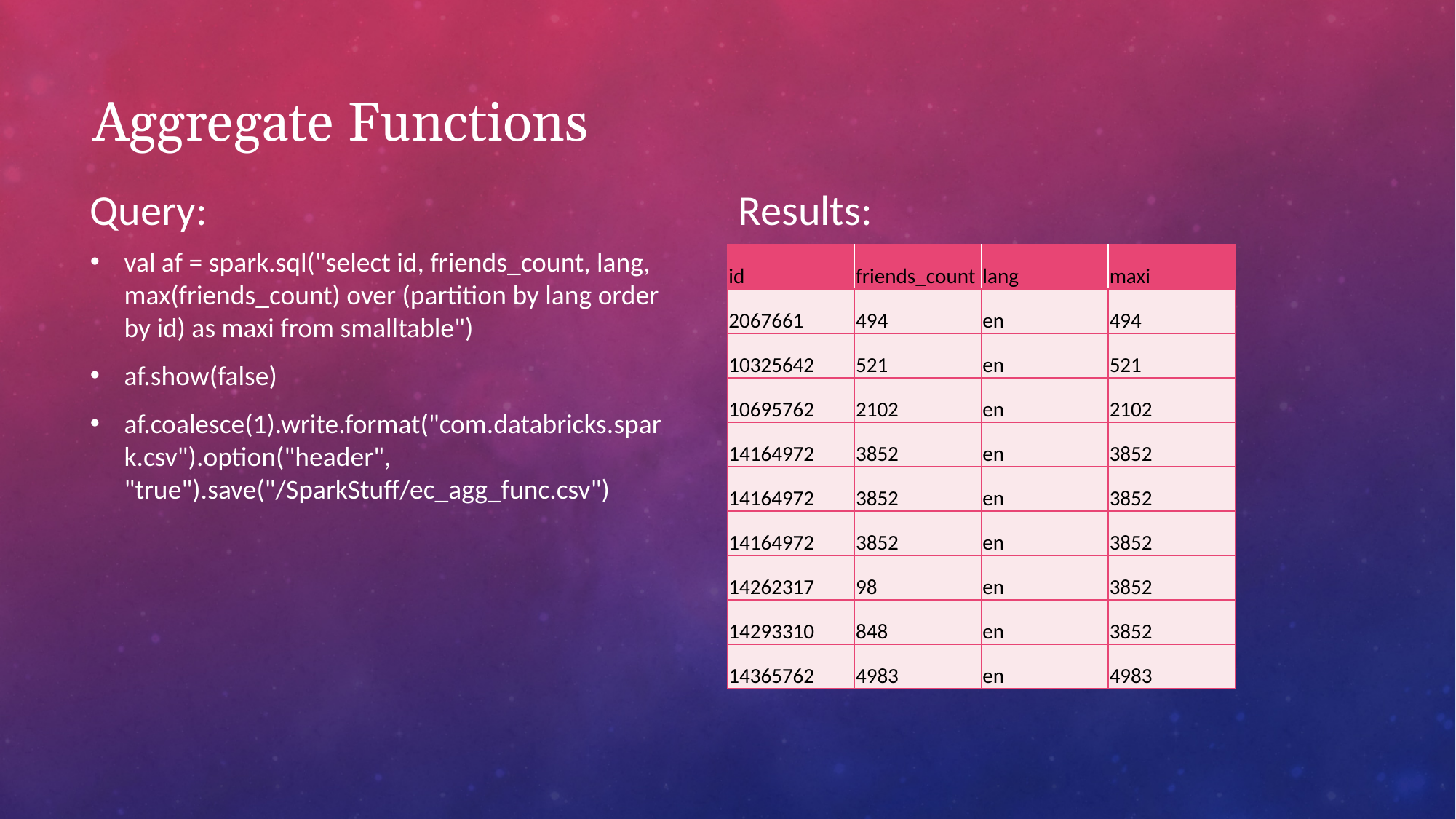

# Aggregate Functions
Query:
Results:
val af = spark.sql("select id, friends_count, lang, max(friends_count) over (partition by lang order by id) as maxi from smalltable")
af.show(false)
af.coalesce(1).write.format("com.databricks.spark.csv").option("header", "true").save("/SparkStuff/ec_agg_func.csv")
| id | friends\_count | lang | maxi |
| --- | --- | --- | --- |
| 2067661 | 494 | en | 494 |
| 10325642 | 521 | en | 521 |
| 10695762 | 2102 | en | 2102 |
| 14164972 | 3852 | en | 3852 |
| 14164972 | 3852 | en | 3852 |
| 14164972 | 3852 | en | 3852 |
| 14262317 | 98 | en | 3852 |
| 14293310 | 848 | en | 3852 |
| 14365762 | 4983 | en | 4983 |